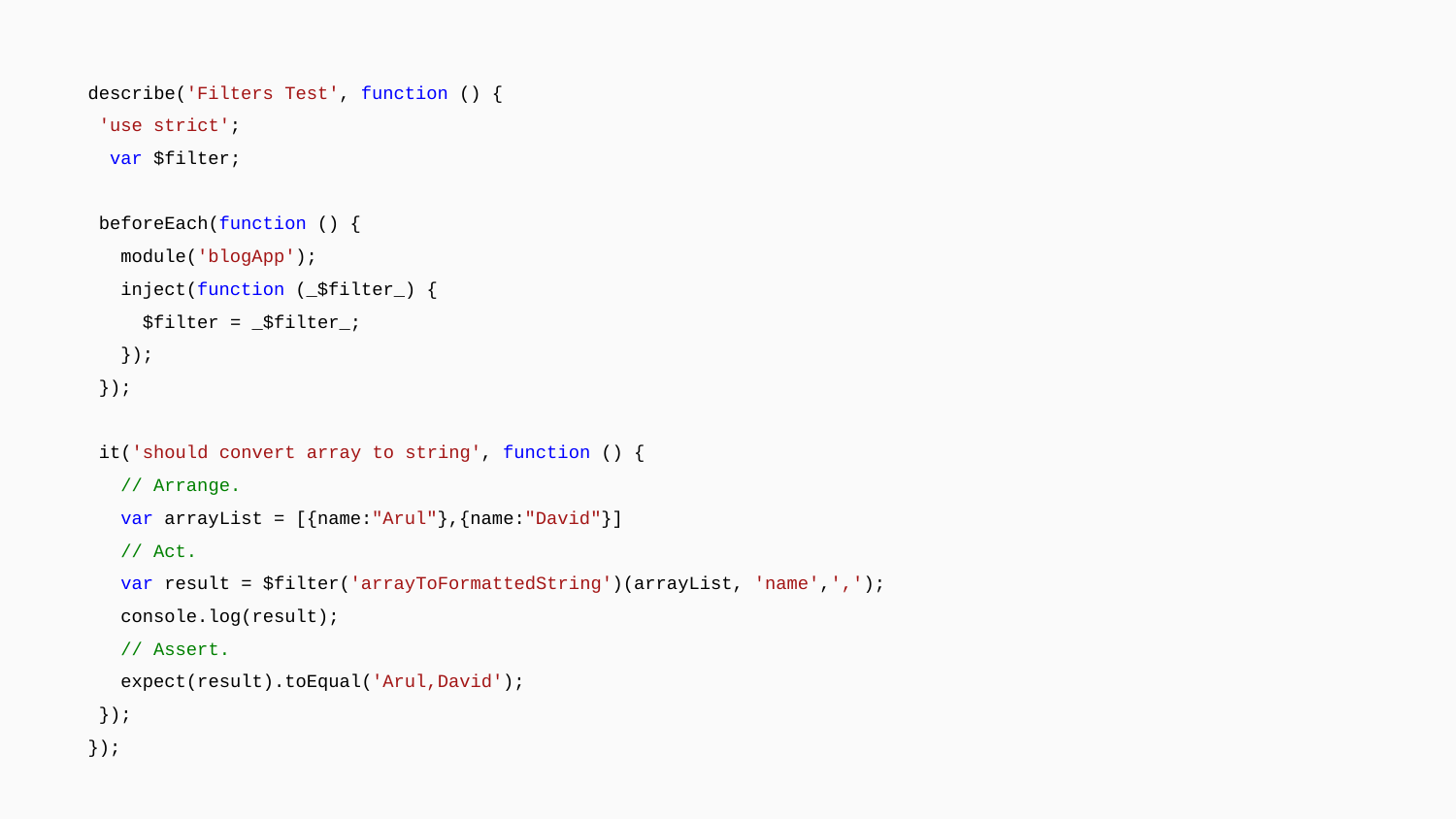

describe('Filters Test', function () {
 'use strict';
  var $filter;

 beforeEach(function () {
   module('blogApp');
   inject(function (_$filter_) {
     $filter = _$filter_;
   });
 });

 it('should convert array to string', function () {
   // Arrange.
   var arrayList = [{name:"Arul"},{name:"David"}]
   // Act.
   var result = $filter('arrayToFormattedString')(arrayList, 'name',',');
   console.log(result);
   // Assert.
   expect(result).toEqual('Arul,David');
 });
});